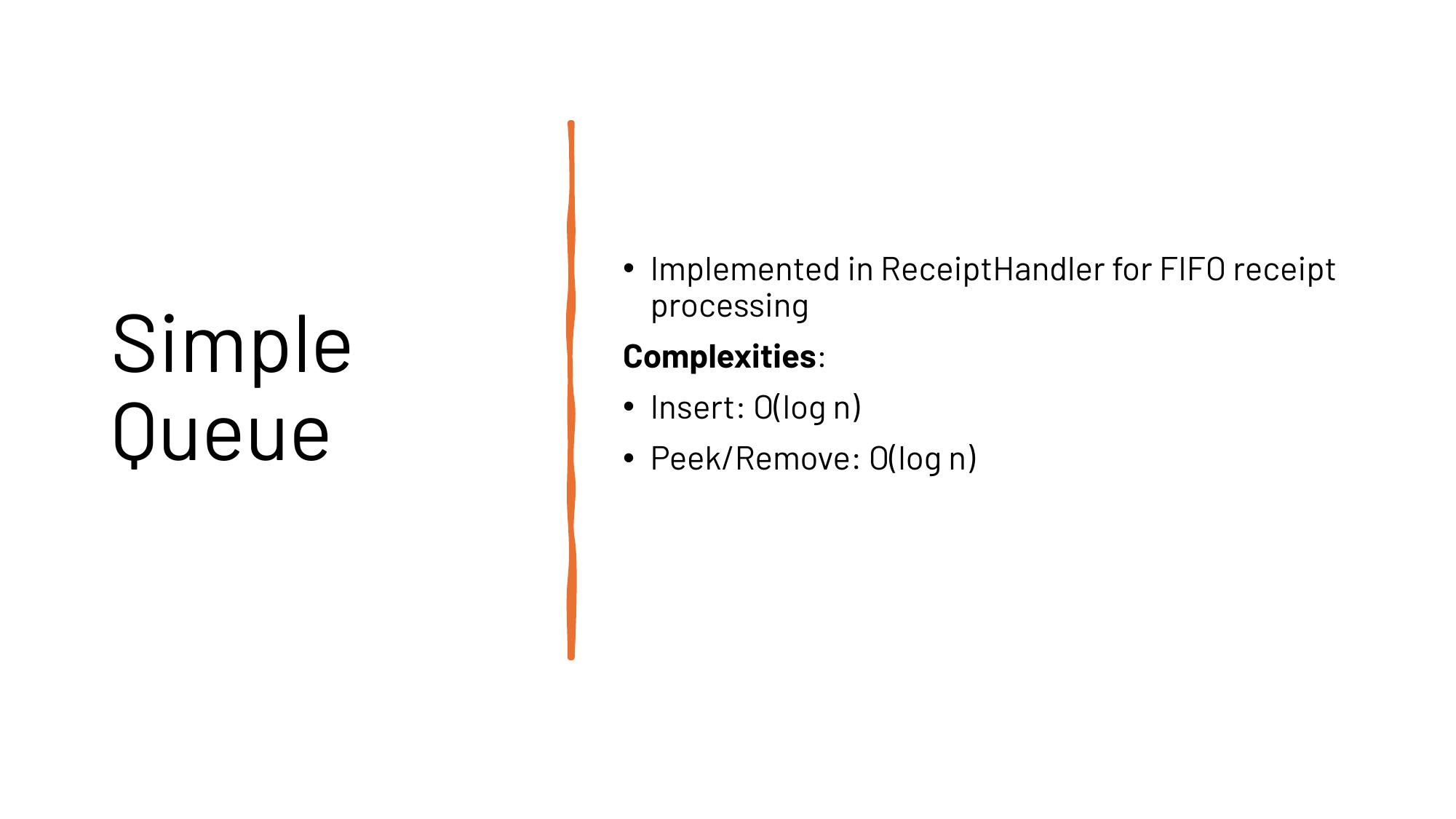

# Simple Queue
Implemented in ReceiptHandler for FIFO receipt processing
Complexities:
Insert: O(log n)
Peek/Remove: O(log n)